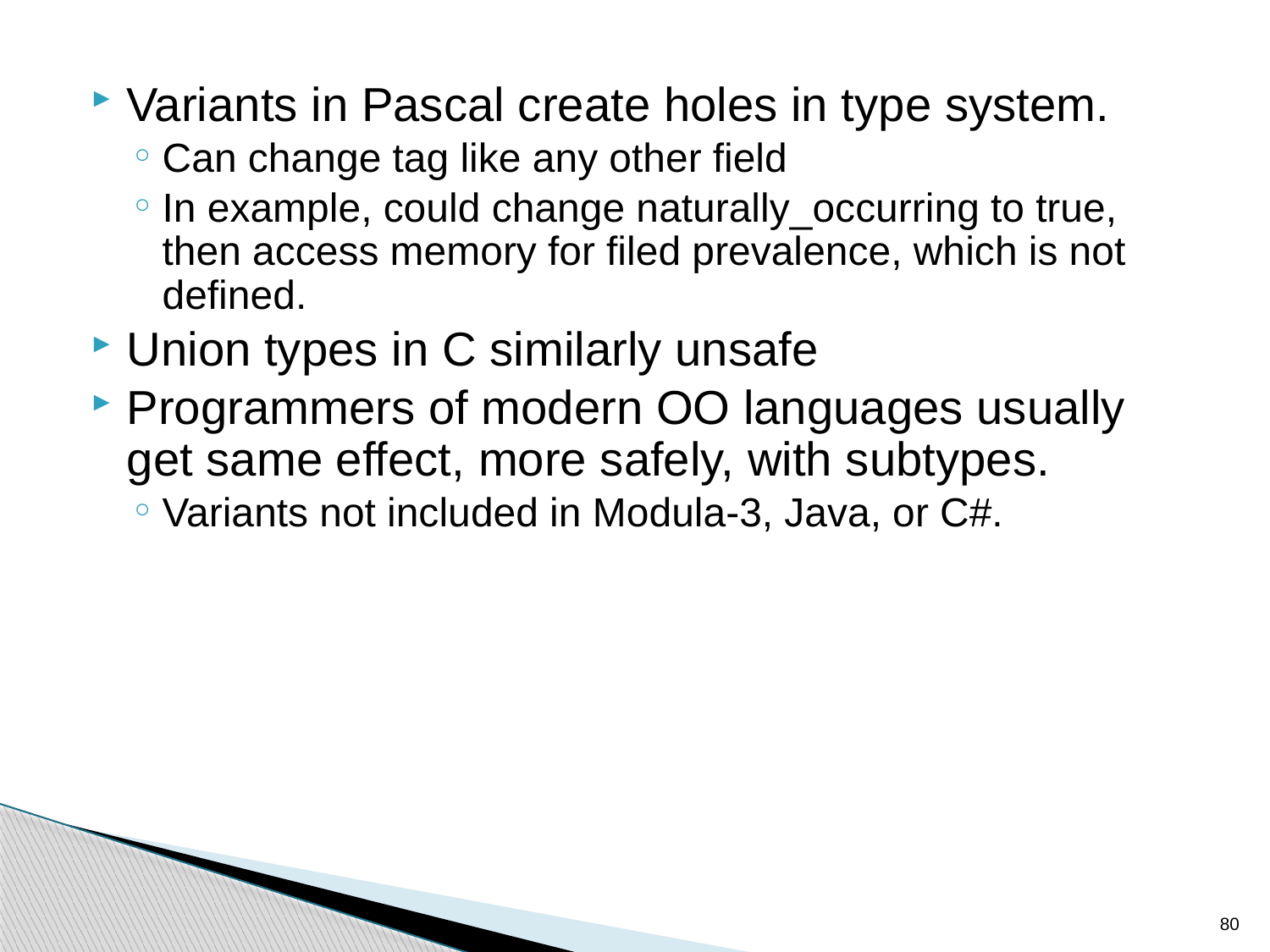

Variants in Pascal create holes in type system.
Can change tag like any other field
In example, could change naturally_occurring to true, then access memory for filed prevalence, which is not defined.
Union types in C similarly unsafe
Programmers of modern OO languages usually get same effect, more safely, with subtypes.
Variants not included in Modula-3, Java, or C#.
80